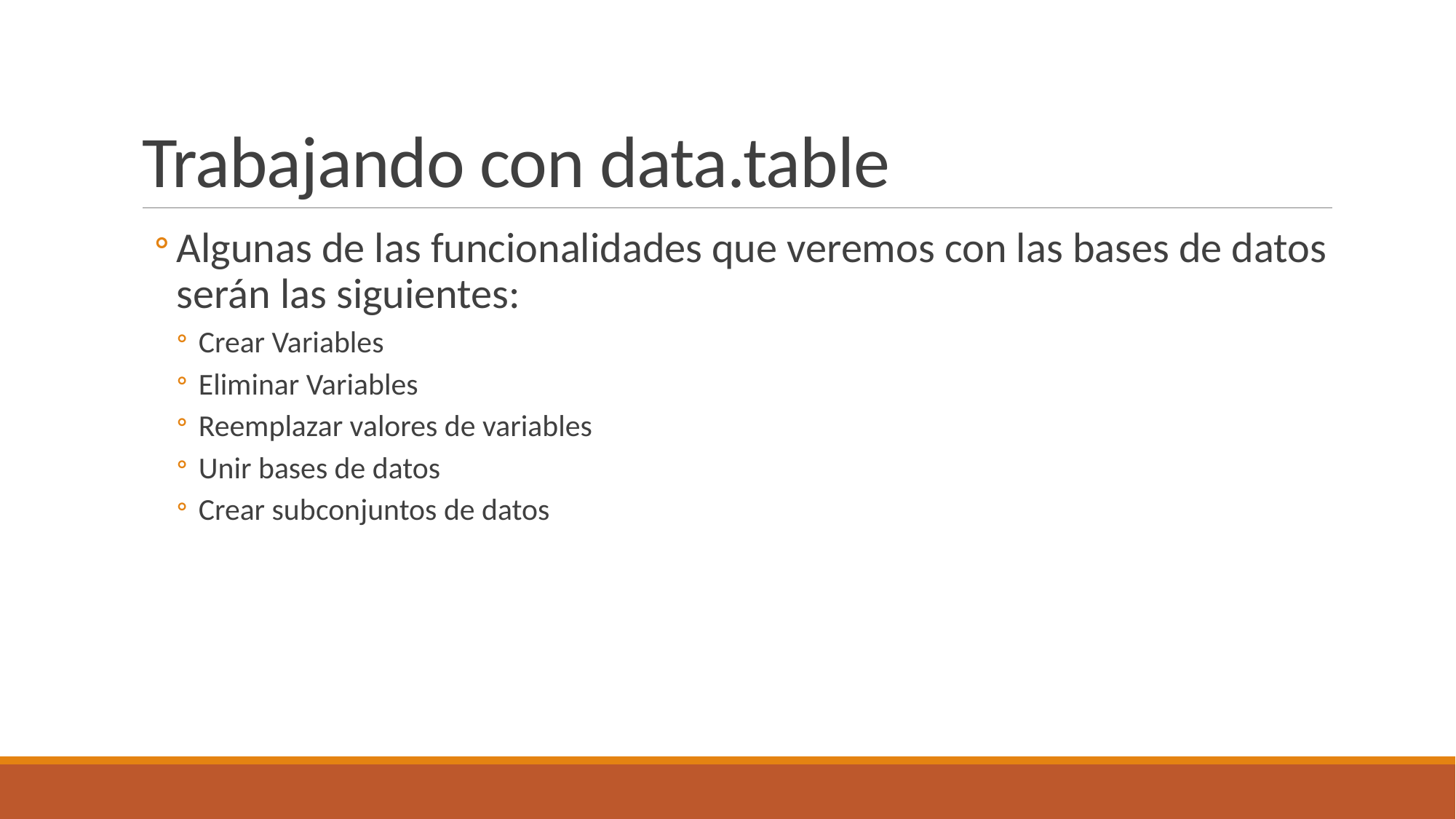

# Trabajando con data.table
Algunas de las funcionalidades que veremos con las bases de datos serán las siguientes:
Crear Variables
Eliminar Variables
Reemplazar valores de variables
Unir bases de datos
Crear subconjuntos de datos